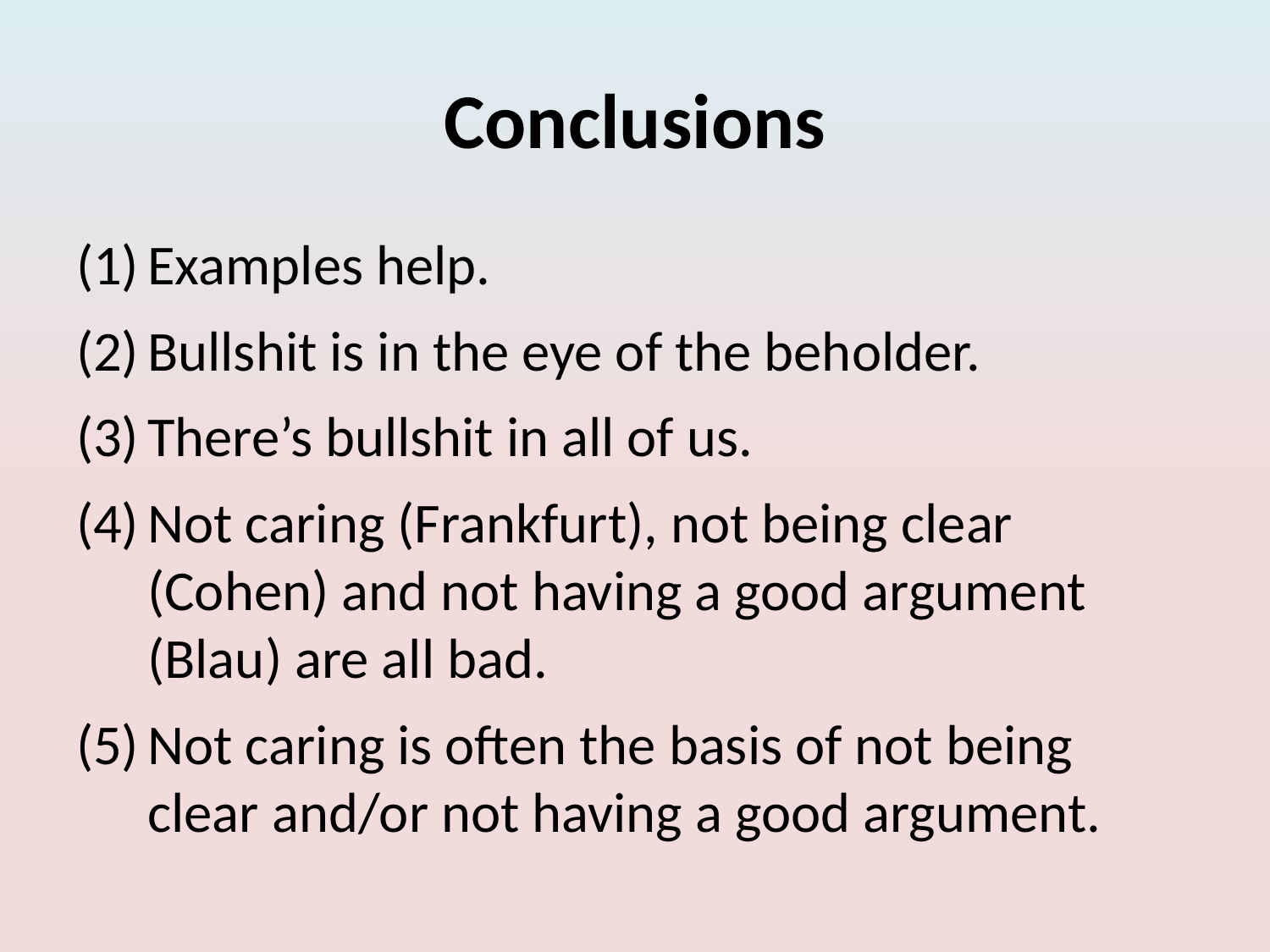

# Conclusions
Examples help.
Bullshit is in the eye of the beholder.
There’s bullshit in all of us.
Not caring (Frankfurt), not being clear (Cohen) and not having a good argument (Blau) are all bad.
Not caring is often the basis of not being clear and/or not having a good argument.